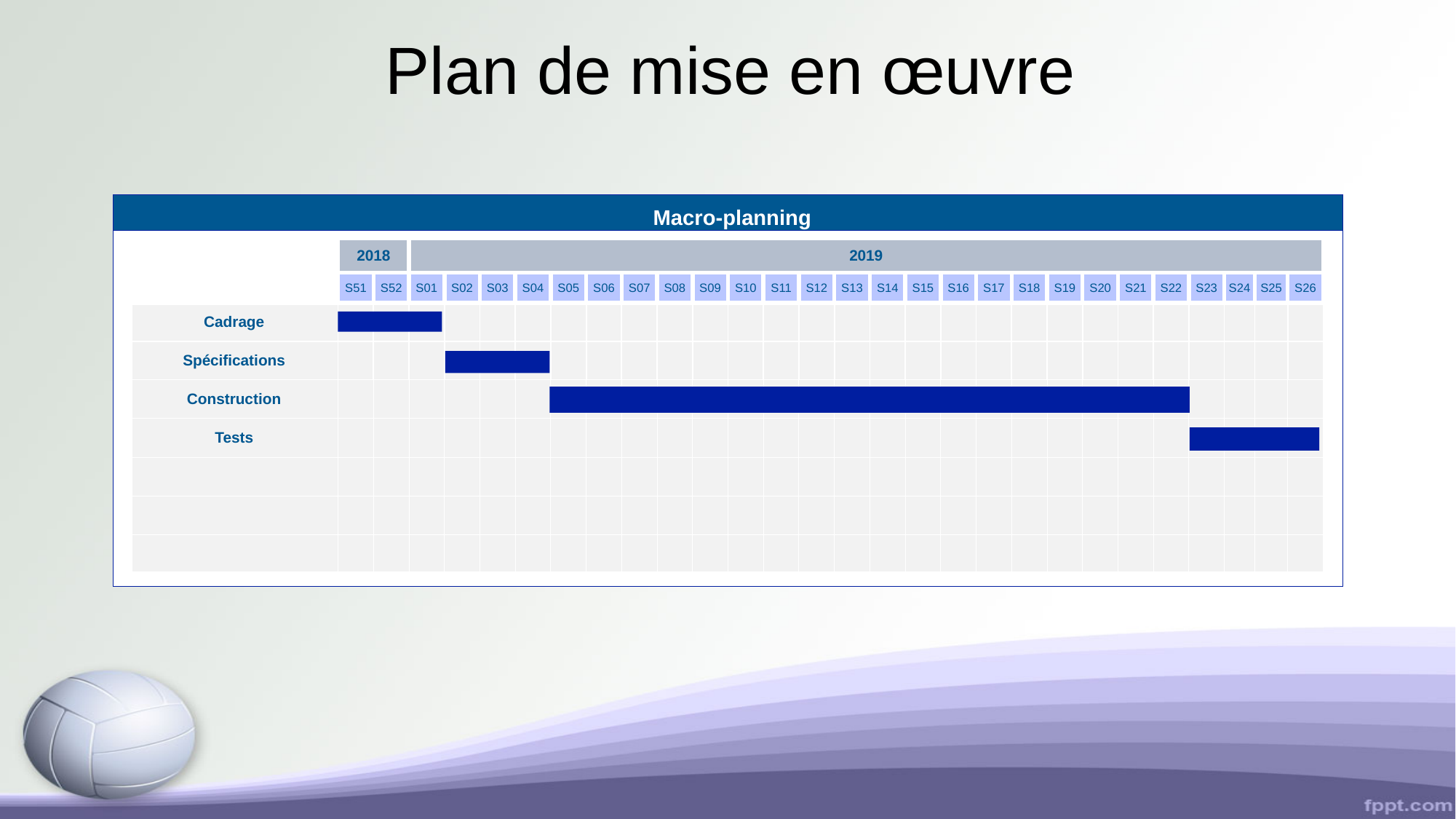

# Plan de mise en œuvre
Macro-planning

|  | 2018 |  | 2019 |  |  |  |  |  |  |  |  |  |  |  |  |  |  |  |  |  |  |  |  |  |  |  |  |  |
| --- | --- | --- | --- | --- | --- | --- | --- | --- | --- | --- | --- | --- | --- | --- | --- | --- | --- | --- | --- | --- | --- | --- | --- | --- | --- | --- | --- | --- |
|  | S51 | S52 | S01 | S02 | S03 | S04 | S05 | S06 | S07 | S08 | S09 | S10 | S11 | S12 | S13 | S14 | S15 | S16 | S17 | S18 | S19 | S20 | S21 | S22 | S23 | S24 | S25 | S26 |
| Cadrage |  |  |  |  |  |  |  |  |  |  |  |  |  |  |  |  |  |  |  |  |  |  |  |  |  |  |  |  |
| Spécifications |  |  |  |  |  |  |  |  |  |  |  |  |  |  |  |  |  |  |  |  |  |  |  |  |  |  |  |  |
| Construction |  |  |  |  |  |  |  |  |  |  |  |  |  |  |  |  |  |  |  |  |  |  |  |  |  |  |  |  |
| Tests |  |  |  |  |  |  |  |  |  |  |  |  |  |  |  |  |  |  |  |  |  |  |  |  |  |  |  |  |
|  |  |  |  |  |  |  |  |  |  |  |  |  |  |  |  |  |  |  |  |  |  |  |  |  |  |  |  |  |
|  |  |  |  |  |  |  |  |  |  |  |  |  |  |  |  |  |  |  |  |  |  |  |  |  |  |  |  |  |
|  |  |  |  |  |  |  |  |  |  |  |  |  |  |  |  |  |  |  |  |  |  |  |  |  |  |  |  |  |